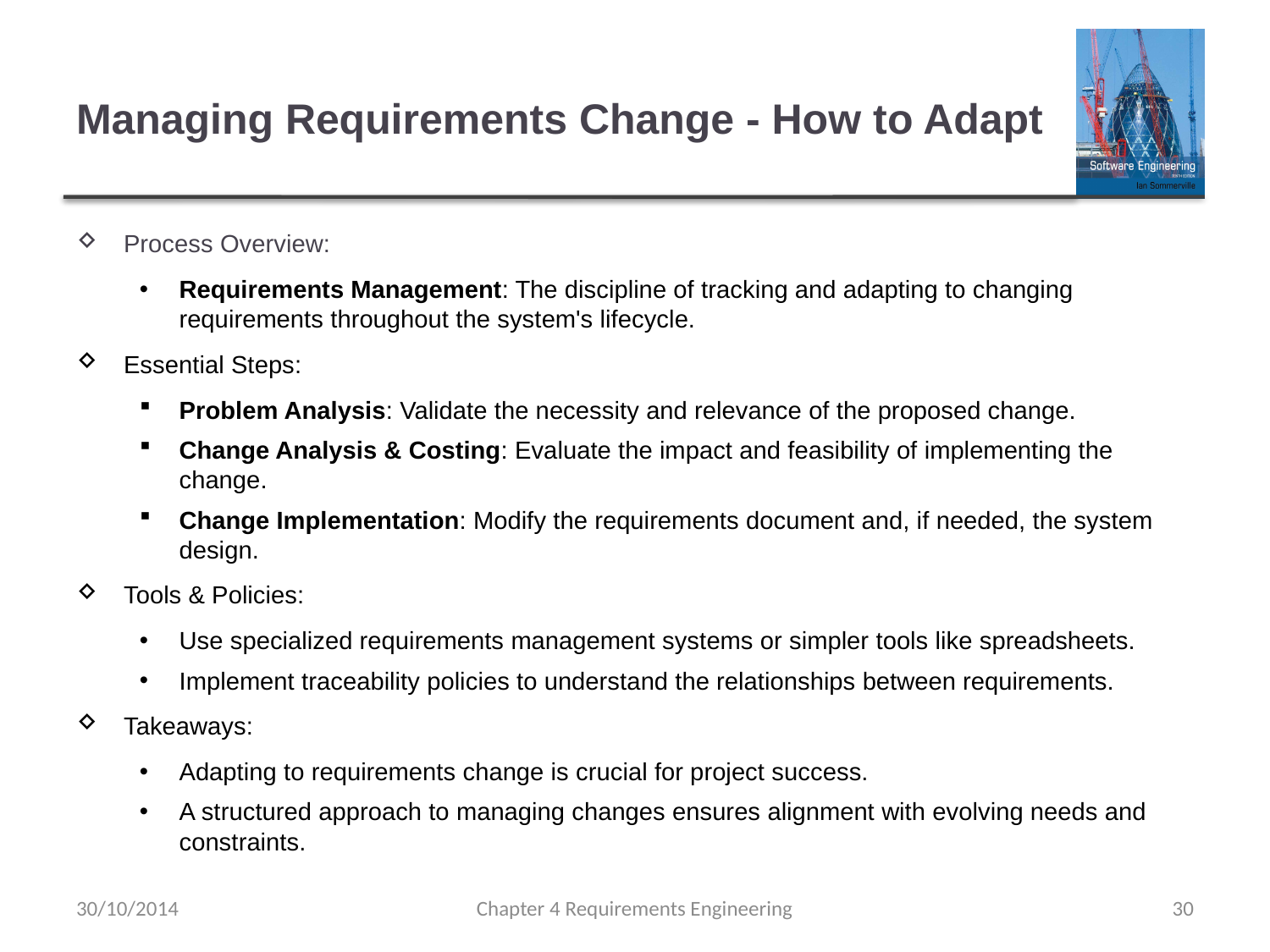

# Managing Requirements Change - How to Adapt
Process Overview:
Requirements Management: The discipline of tracking and adapting to changing requirements throughout the system's lifecycle.
Essential Steps:
Problem Analysis: Validate the necessity and relevance of the proposed change.
Change Analysis & Costing: Evaluate the impact and feasibility of implementing the change.
Change Implementation: Modify the requirements document and, if needed, the system design.
Tools & Policies:
Use specialized requirements management systems or simpler tools like spreadsheets.
Implement traceability policies to understand the relationships between requirements.
Takeaways:
Adapting to requirements change is crucial for project success.
A structured approach to managing changes ensures alignment with evolving needs and constraints.

30/10/2014
Chapter 4 Requirements Engineering
30